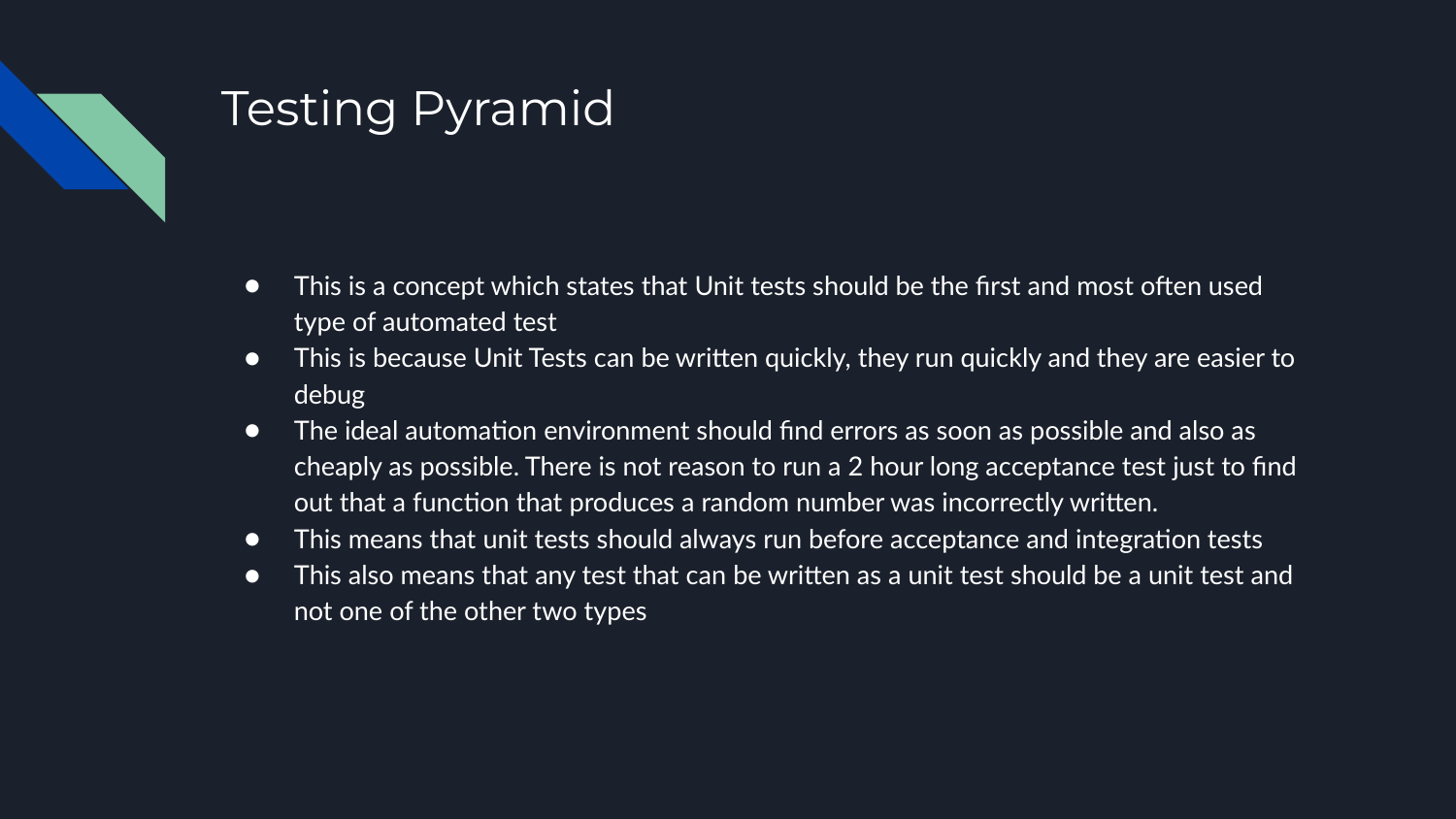

# Testing Pyramid
This is a concept which states that Unit tests should be the first and most often used type of automated test
This is because Unit Tests can be written quickly, they run quickly and they are easier to debug
The ideal automation environment should find errors as soon as possible and also as cheaply as possible. There is not reason to run a 2 hour long acceptance test just to find out that a function that produces a random number was incorrectly written.
This means that unit tests should always run before acceptance and integration tests
This also means that any test that can be written as a unit test should be a unit test and not one of the other two types